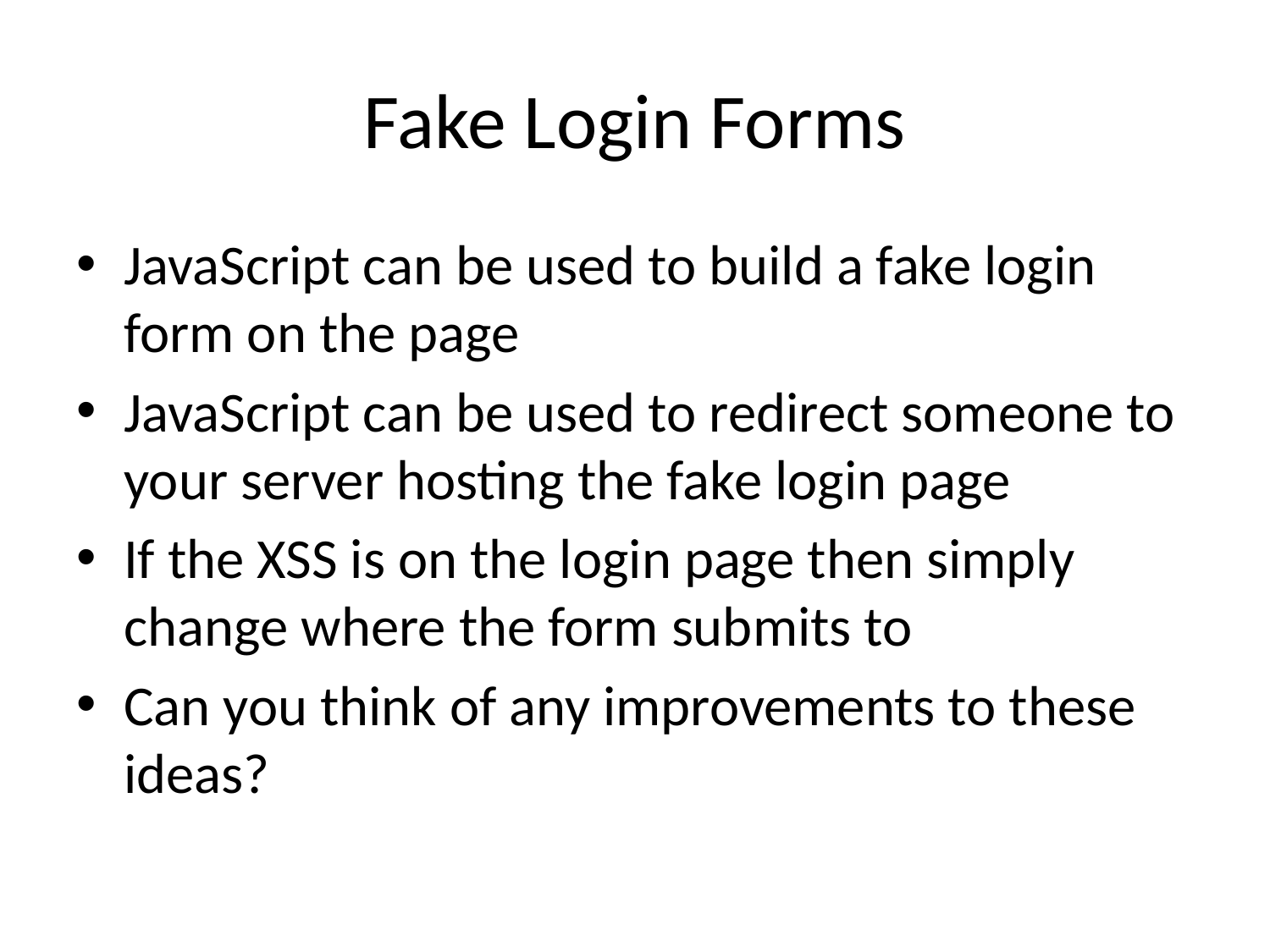

# Fake Login Forms
JavaScript can be used to build a fake login form on the page
JavaScript can be used to redirect someone to your server hosting the fake login page
If the XSS is on the login page then simply change where the form submits to
Can you think of any improvements to these ideas?